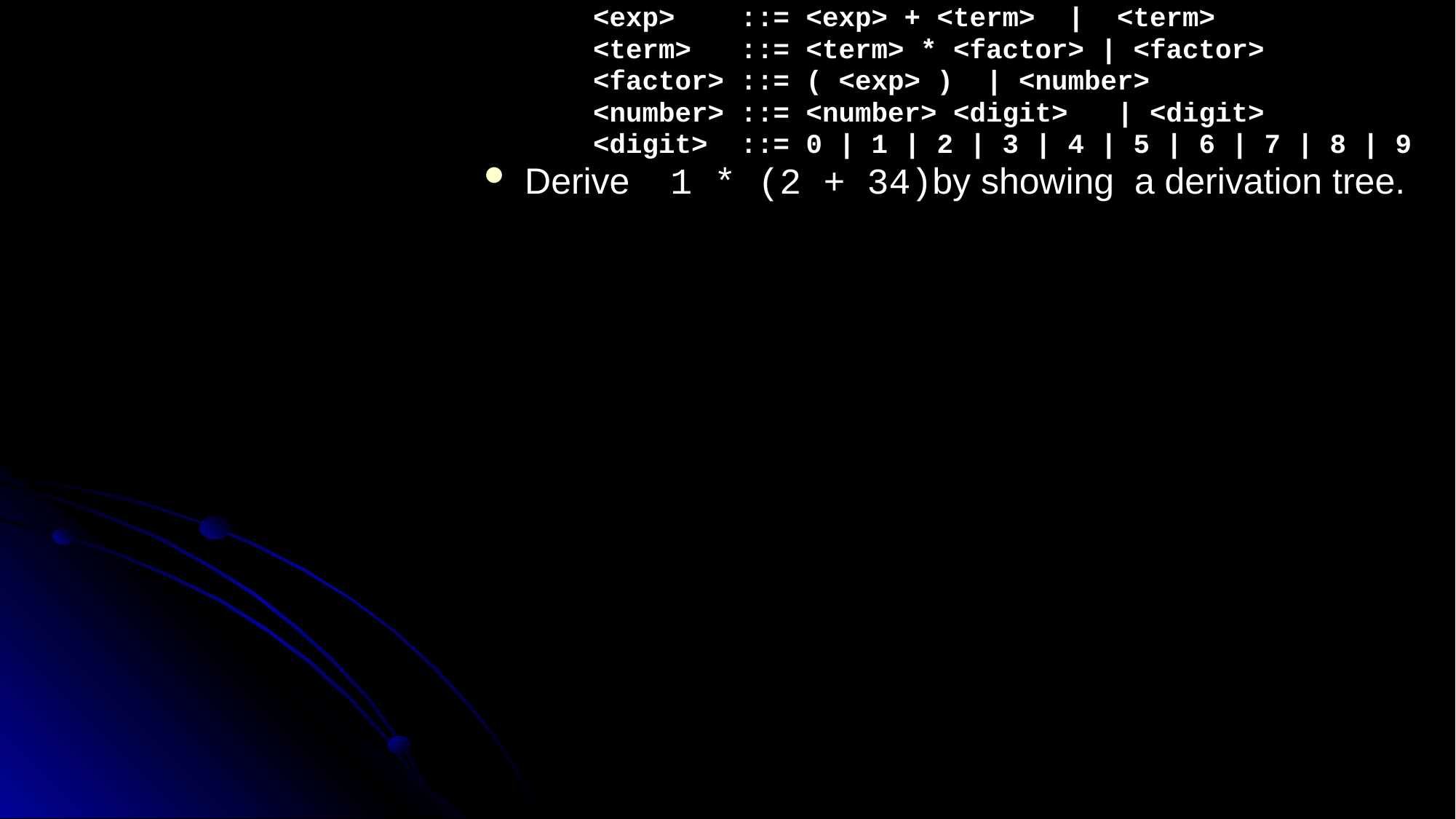

<exp>    ::= <exp> + <term>  |  <term>
<term>   ::= <term> * <factor> | <factor>
<factor> ::= ( <exp> )  | <number>
<number> ::= <number> <digit>   | <digit>
<digit>  ::= 0 | 1 | 2 | 3 | 4 | 5 | 6 | 7 | 8 | 9
Derive    1 * (2 + 34)by showing  a derivation tree.